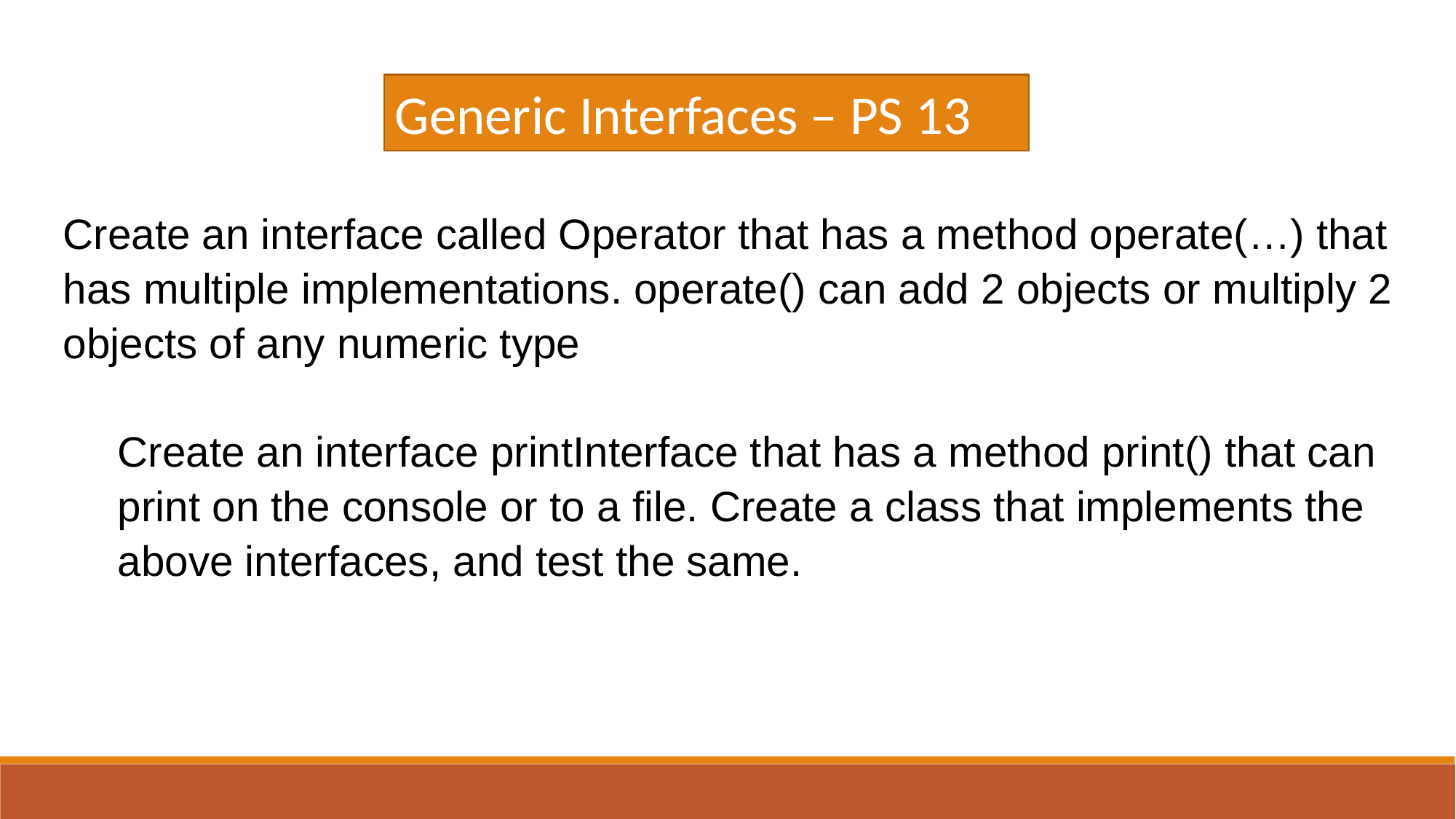

Generic Interfaces – PS 13
Create an interface called Operator that has a method operate(…) that has multiple implementations. operate() can add 2 objects or multiply 2 objects of any numeric type

Create an interface printInterface that has a method print() that can print on the console or to a file. Create a class that implements the above interfaces, and test the same.